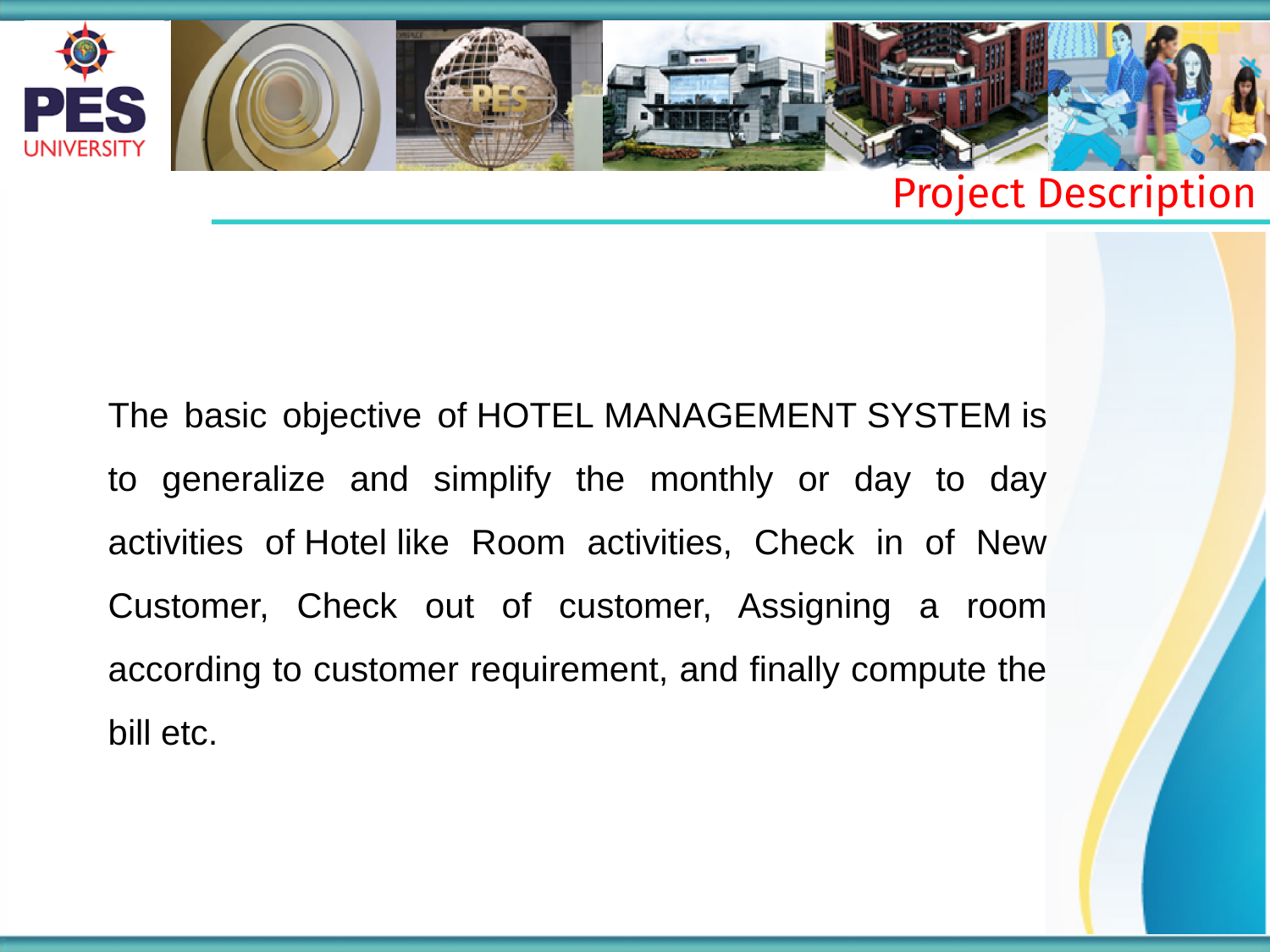

Project Description

The basic objective of HOTEL MANAGEMENT SYSTEM is to generalize and simplify the monthly or day to day activities of Hotel like Room activities, Check in of New Customer, Check out of customer, Assigning a room according to customer requirement, and finally compute the bill etc.